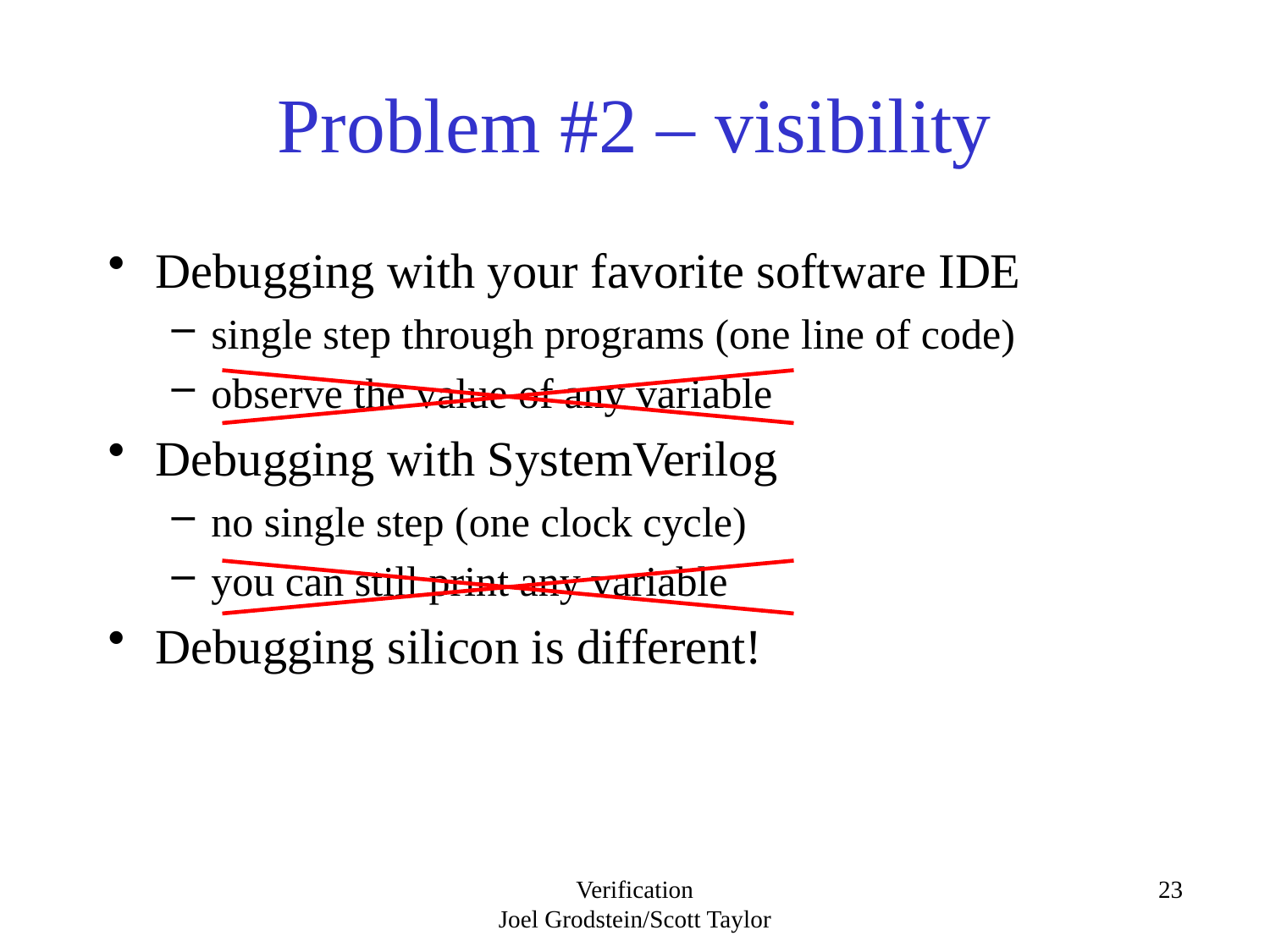

# Problem #2 – visibility
Debugging with your favorite software IDE
single step through programs (one line of code)
observe the value of any variable
Debugging with SystemVerilog
no single step (one clock cycle)
you can still print any variable
Debugging silicon is different!
Verification
Joel Grodstein/Scott Taylor